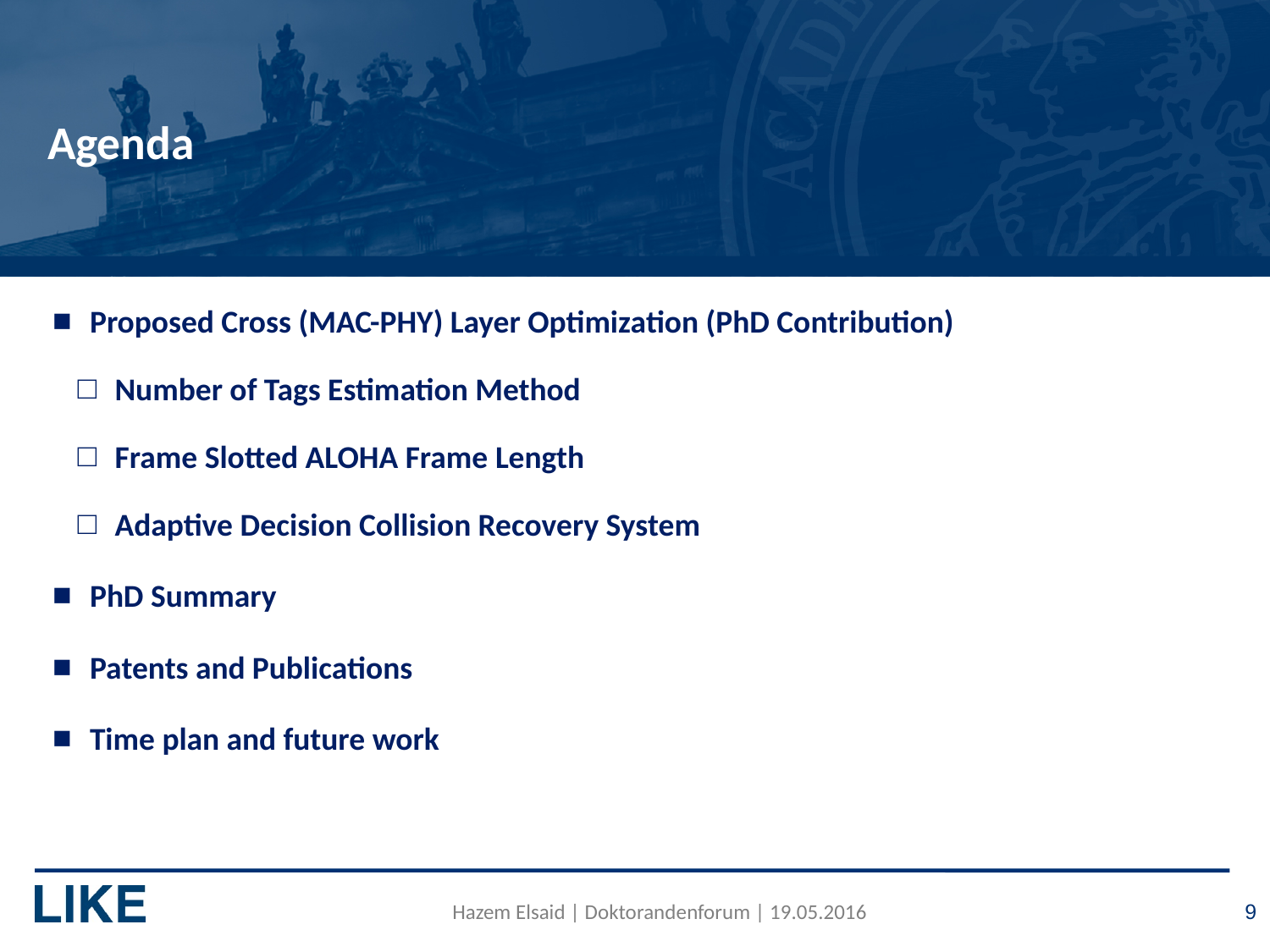

# Agenda
Proposed Cross (MAC-PHY) Layer Optimization (PhD Contribution)
Number of Tags Estimation Method
Frame Slotted ALOHA Frame Length
Adaptive Decision Collision Recovery System
PhD Summary
Patents and Publications
Time plan and future work